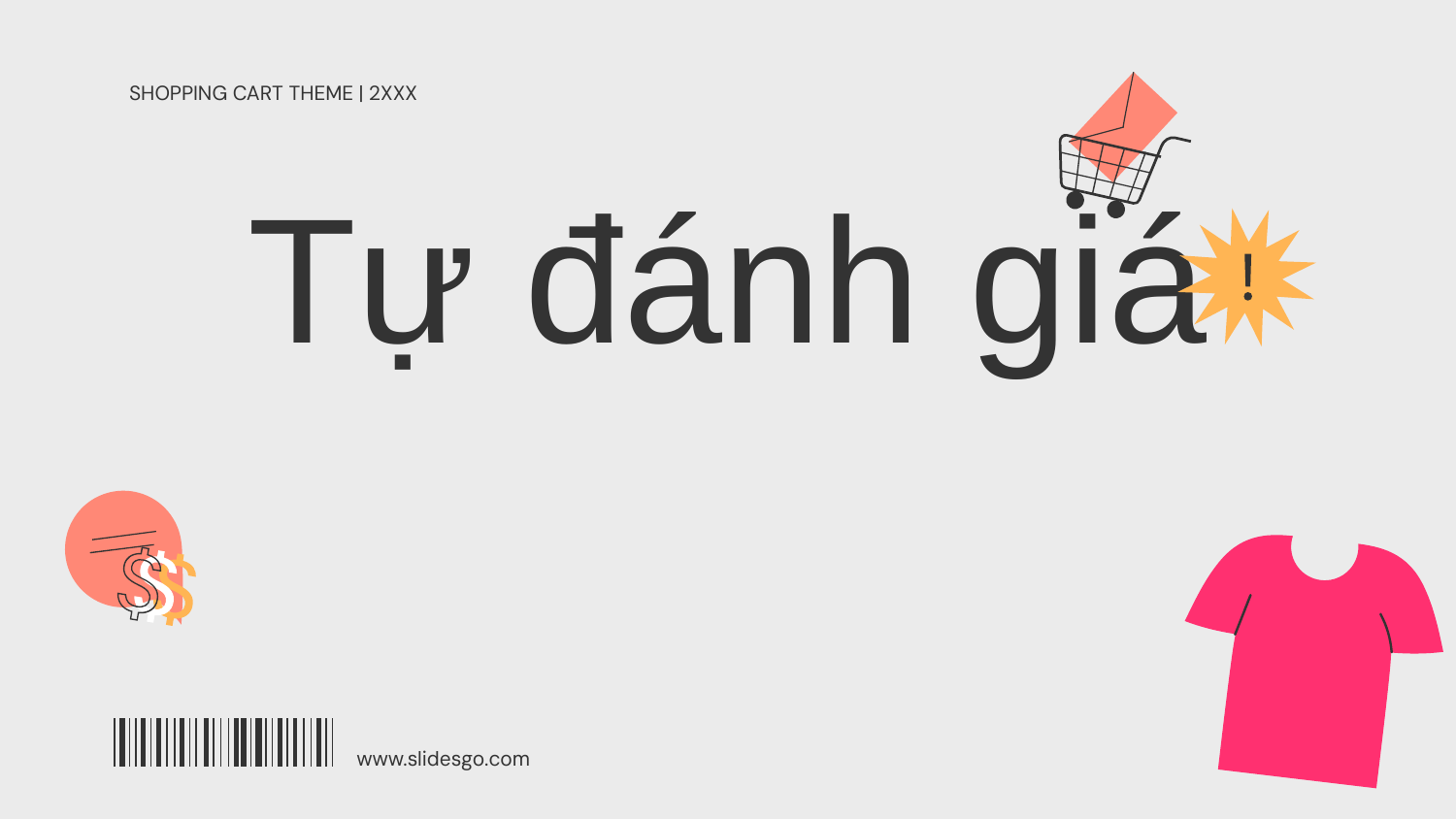

SHOPPING CART THEME | 2XXX

# Tự đánh giá

www.slidesgo.com